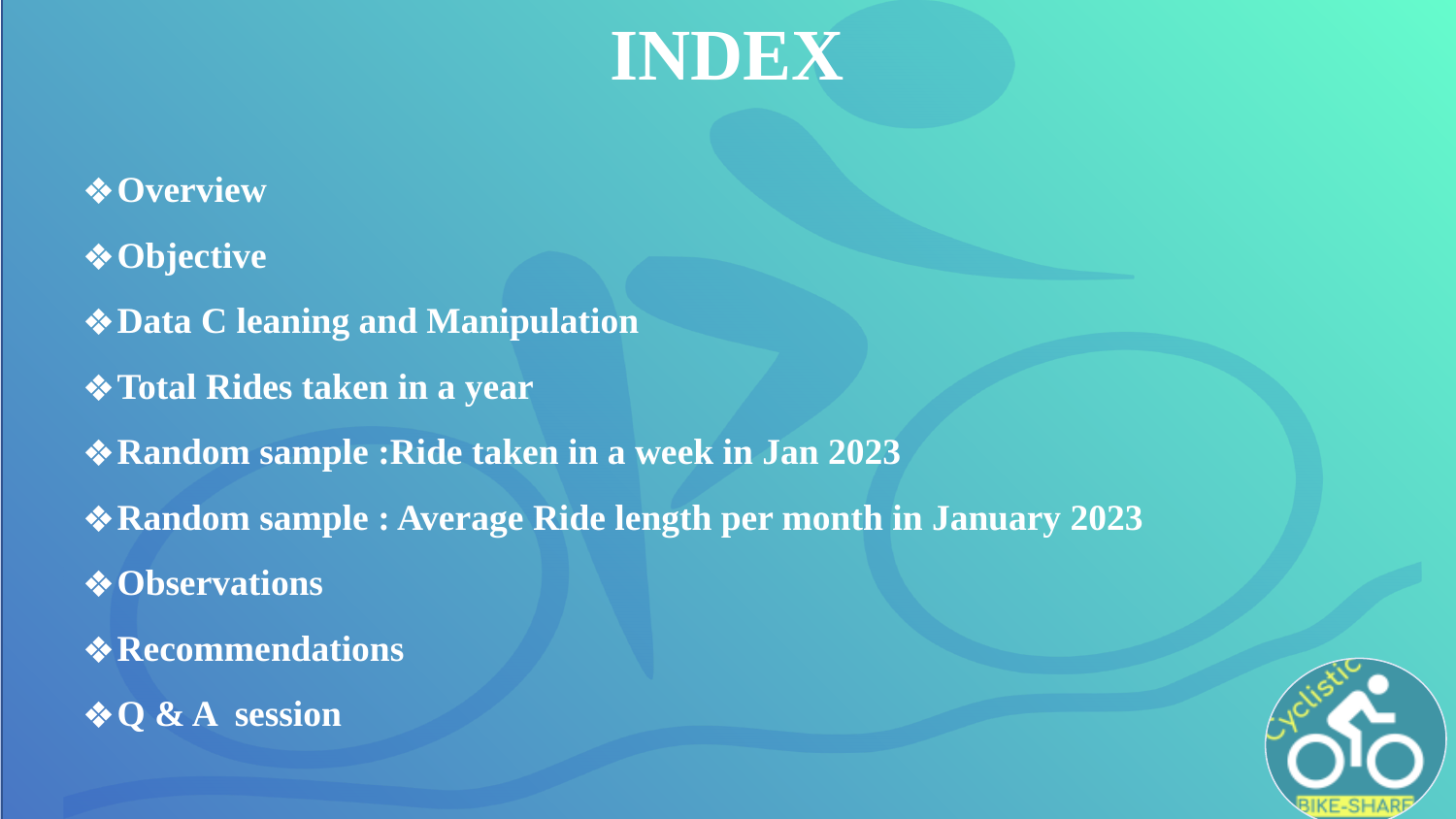

# INDEX
Overview
Objective
Data C leaning and Manipulation
Total Rides taken in a year
Random sample :Ride taken in a week in Jan 2023
Random sample : Average Ride length per month in January 2023
Observations
Recommendations
Q & A  session